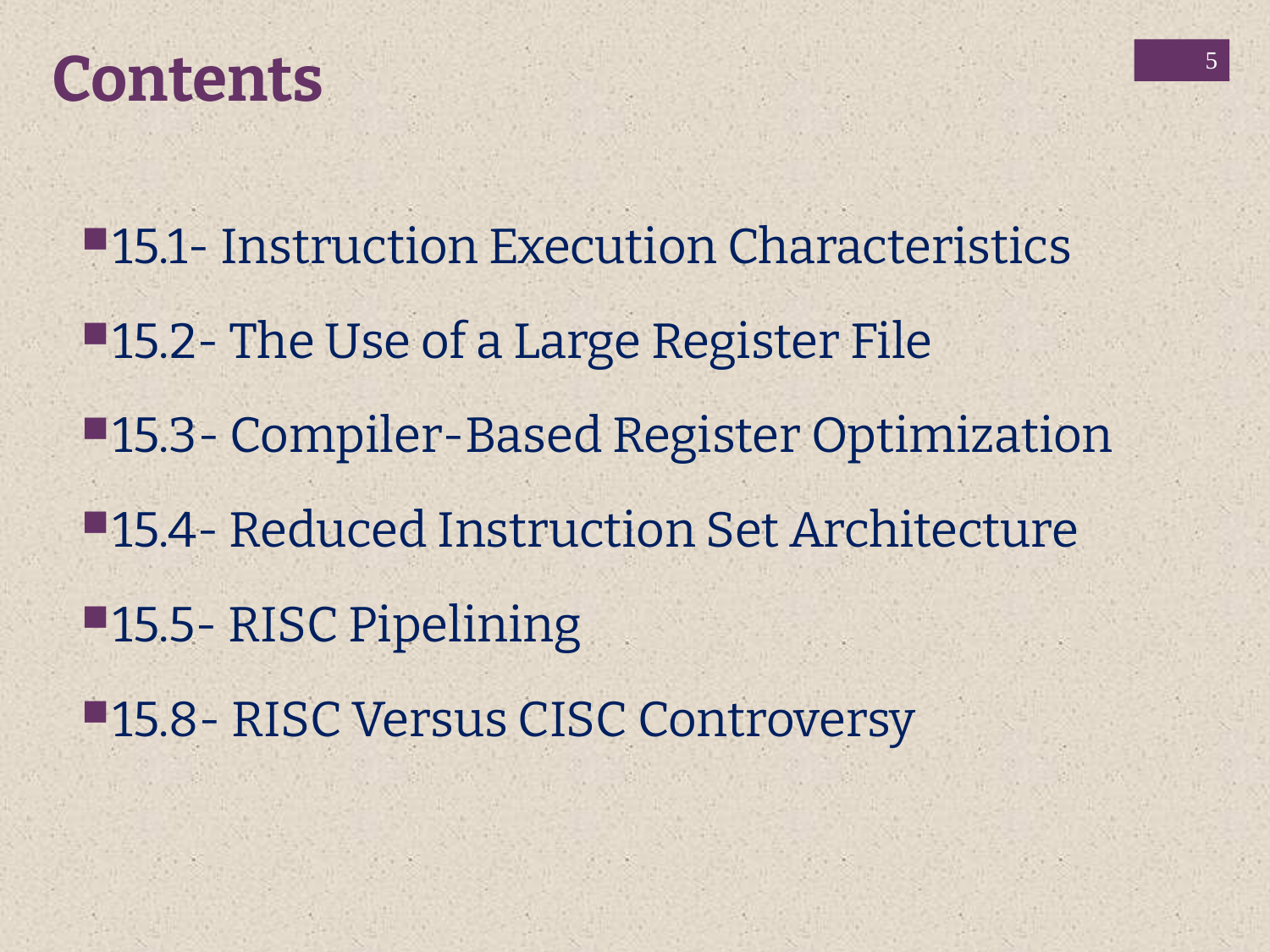

Contents
5
15.1- Instruction Execution Characteristics
15.2- The Use of a Large Register File
15.3- Compiler-Based Register Optimization
15.4- Reduced Instruction Set Architecture
15.5- RISC Pipelining
15.8- RISC Versus CISC Controversy